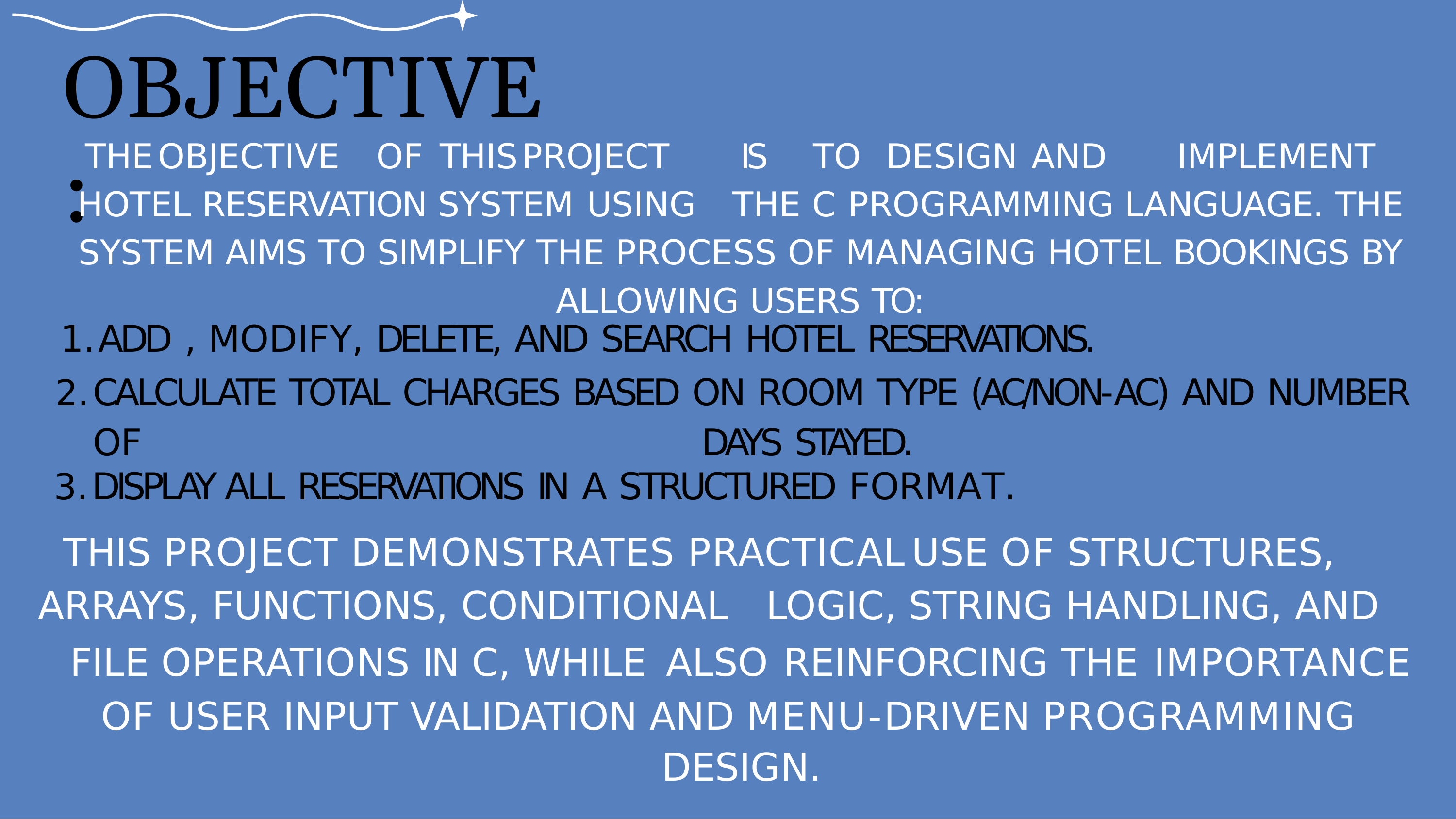

# OBJECTIVE :
THE	OBJECTIVE	OF THIS	PROJECT	IS	TO	DESIGN	AND	IMPLEMENT	HOTEL RESERVATION SYSTEM	USING	THE C PROGRAMMING LANGUAGE. THE SYSTEM AIMS TO SIMPLIFY THE PROCESS OF MANAGING HOTEL BOOKINGS BY ALLOWING USERS TO:
ADD , MODIFY, DELETE, AND SEARCH HOTEL RESERVATIONS.
CALCULATE TOTAL CHARGES BASED ON ROOM TYPE (AC/NON-AC) AND NUMBER OF 	DAYS STAYED.
DISPLAY ALL RESERVATIONS IN A STRUCTURED FORMAT.
THIS PROJECT DEMONSTRATES PRACTICAL	USE OF STRUCTURES, ARRAYS, FUNCTIONS, CONDITIONAL	LOGIC, STRING HANDLING, AND
FILE OPERATIONS IN C, WHILE	ALSO REINFORCING THE IMPORTANCE OF USER INPUT VALIDATION AND MENU-DRIVEN PROGRAMMING
DESIGN.